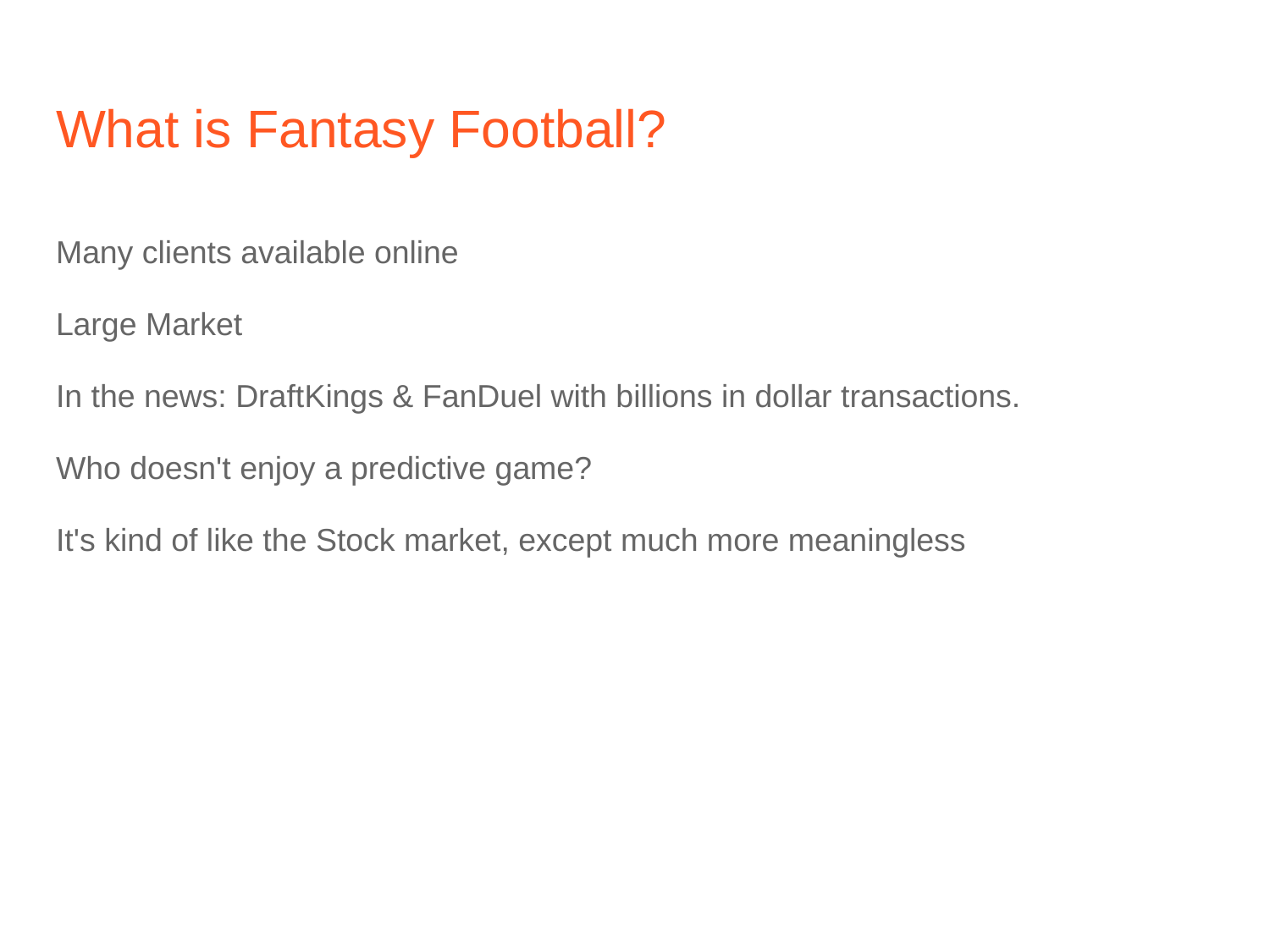

# What is Fantasy Football?
Many clients available online
Large Market
In the news: DraftKings & FanDuel with billions in dollar transactions.
Who doesn't enjoy a predictive game?
It's kind of like the Stock market, except much more meaningless